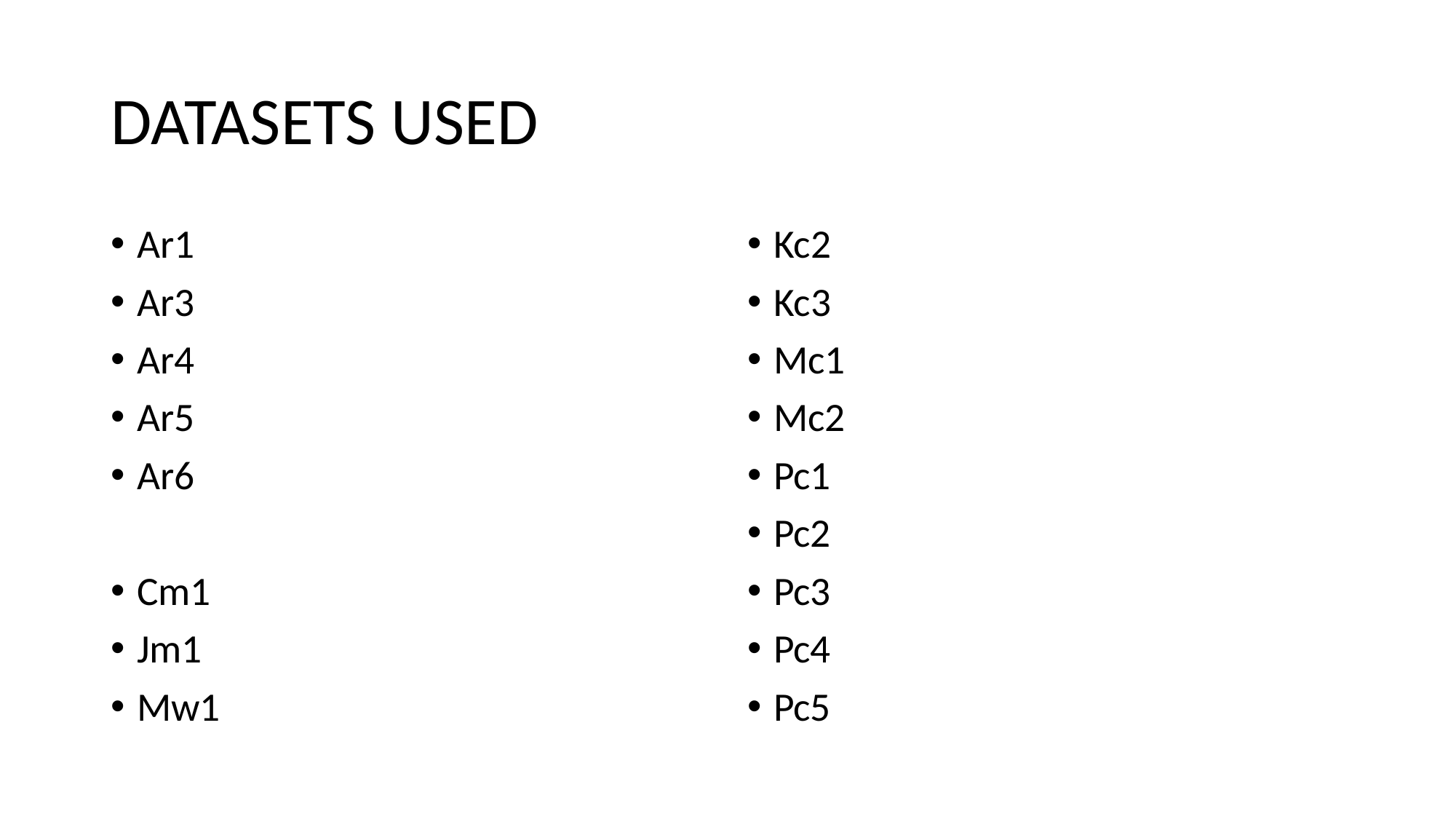

# DATASETS USED
Ar1
Ar3
Ar4
Ar5
Ar6

Cm1
Jm1
Mw1

Kc2
Kc3
Mc1
Mc2
Pc1
Pc2
Pc3
Pc4
Pc5